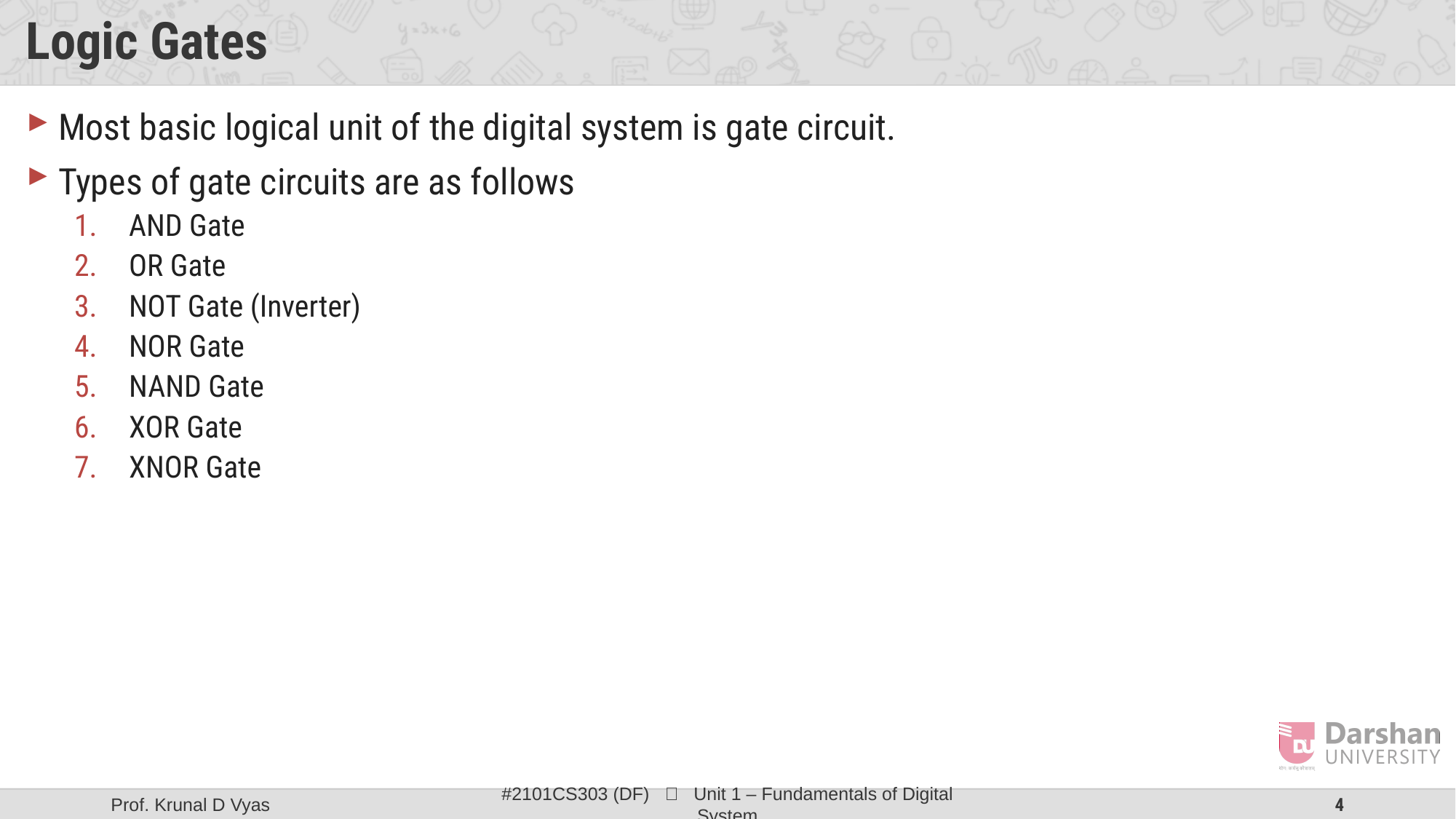

# Logic Gates
Most basic logical unit of the digital system is gate circuit.
Types of gate circuits are as follows
AND Gate
OR Gate
NOT Gate (Inverter)
NOR Gate
NAND Gate
XOR Gate
XNOR Gate